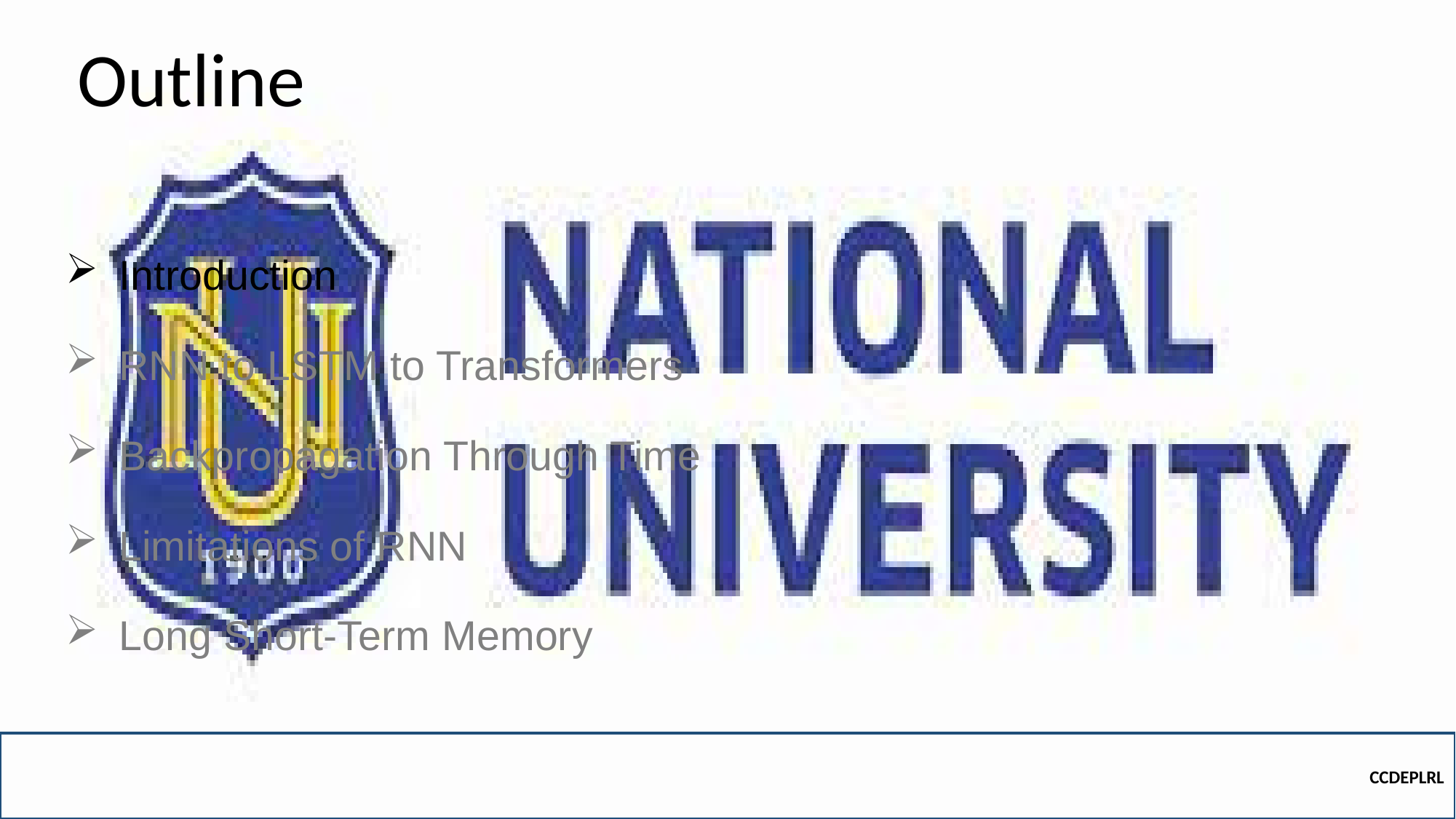

# Outline

Introduction

RNN to LSTM to Transformers

Backpropagation Through Time

Limitations of RNN

Long Short-Term Memory

CCDEPLRL